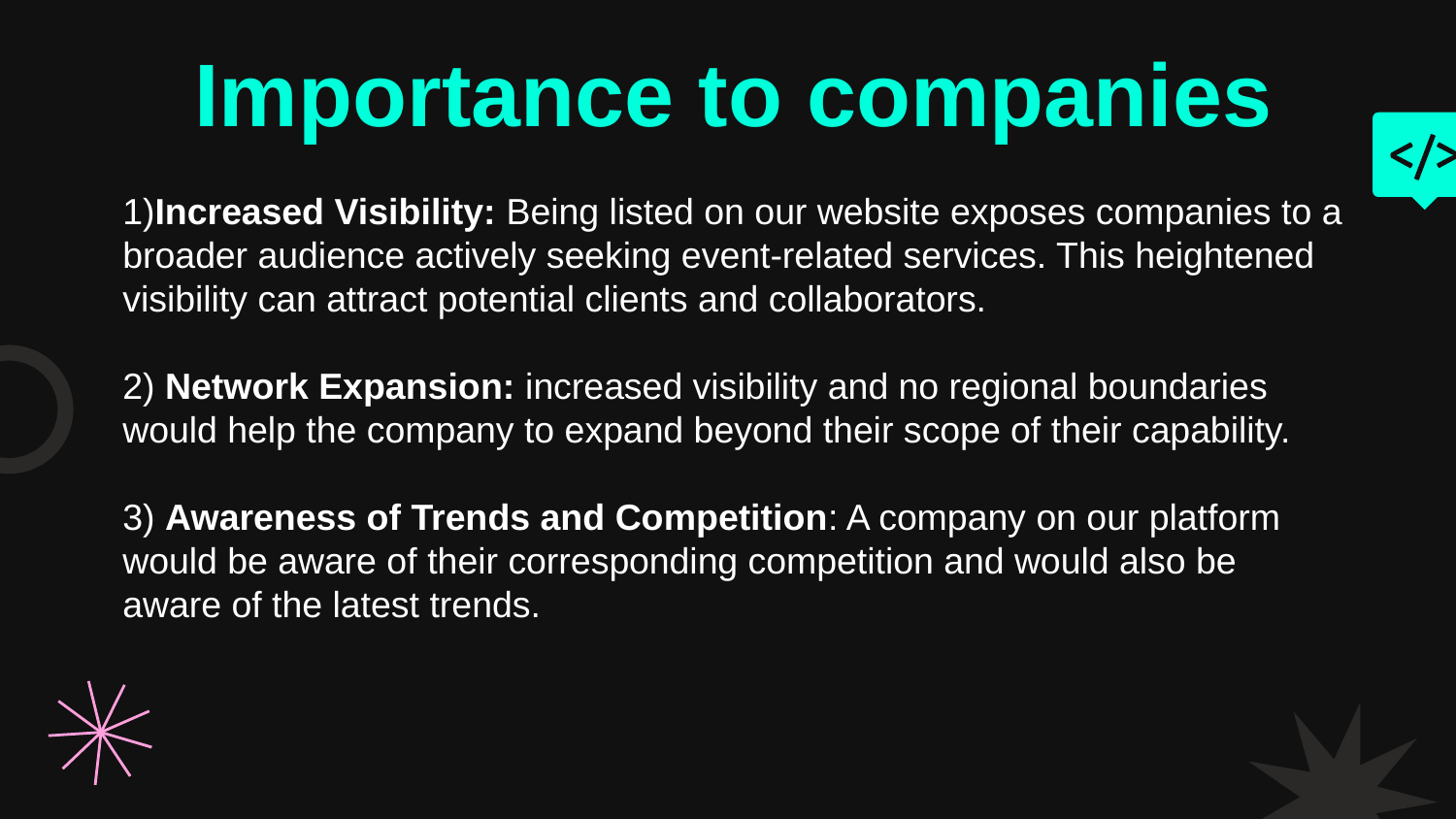

#
Importance to companies

1)Increased Visibility: Being listed on our website exposes companies to a broader audience actively seeking event-related services. This heightened visibility can attract potential clients and collaborators.

2) Network Expansion: increased visibility and no regional boundaries would help the company to expand beyond their scope of their capability.

3) Awareness of Trends and Competition: A company on our platform would be aware of their corresponding competition and would also be aware of the latest trends.